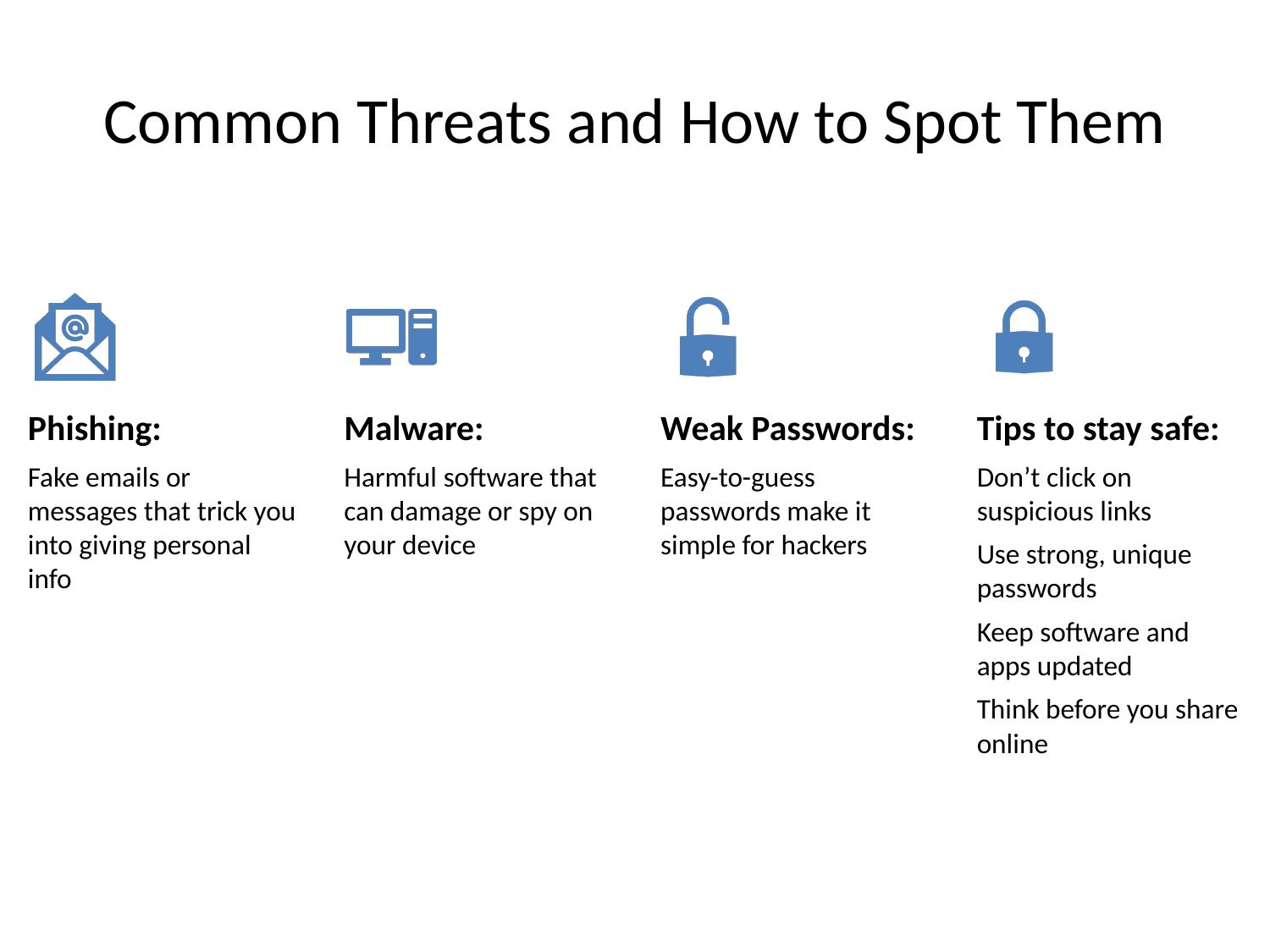

# Common Threats and How to Spot Them
Phishing:
Fake emails or messages that trick you into giving personal info
Malware:
Harmful software that can damage or spy on your device
Weak Passwords:
Easy-to-guess passwords make it simple for hackers
Tips to stay safe:
Don’t click on suspicious links
Use strong, unique passwords
Keep software and apps updated
Think before you share online